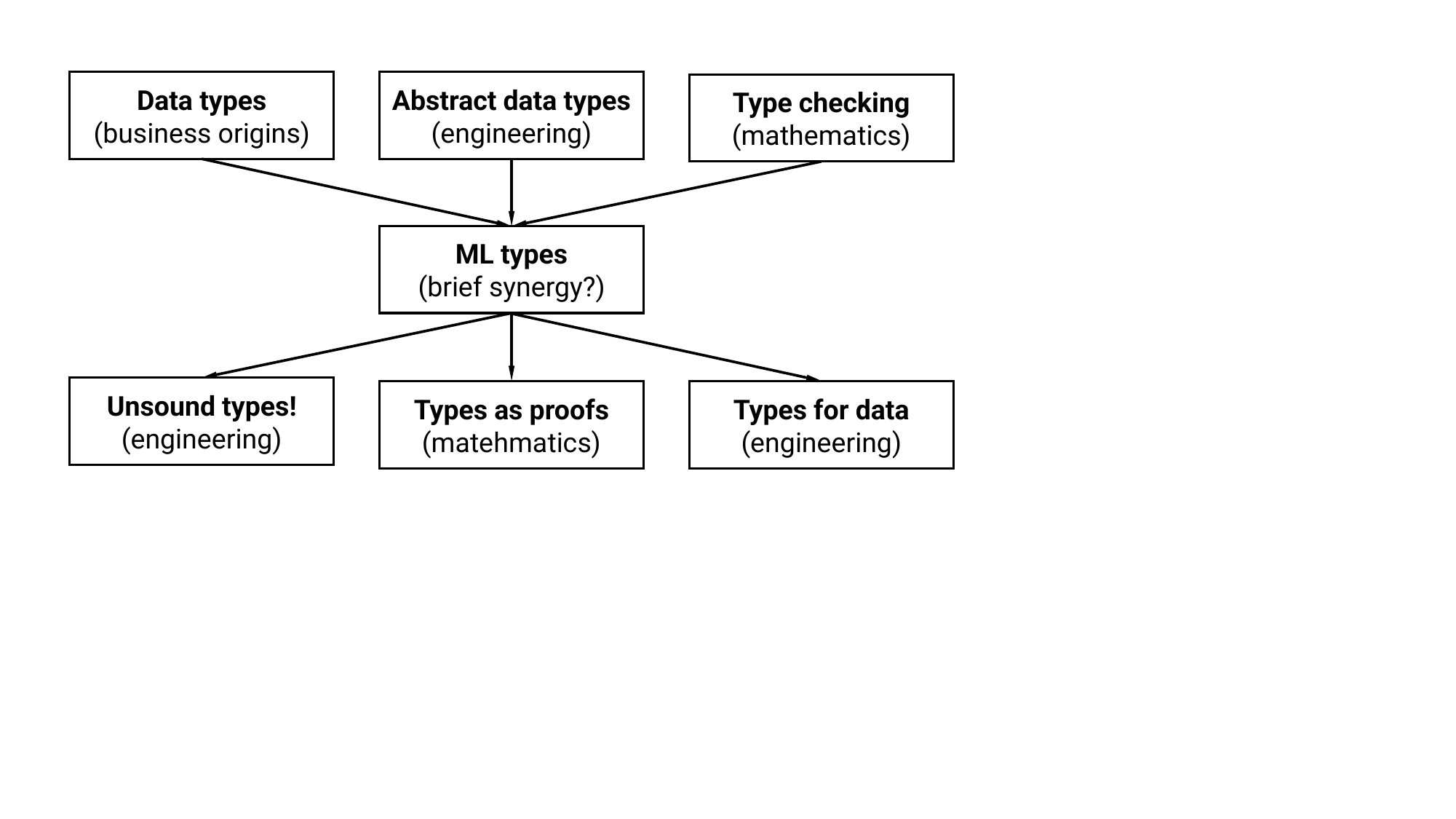

Abstract data types
(engineering)
Data types
(business origins)
Type checking
(mathematics)
ML types
(brief synergy?)
Unsound types!
(engineering)
Types as proofs
(matehmatics)
Types for data
(engineering)